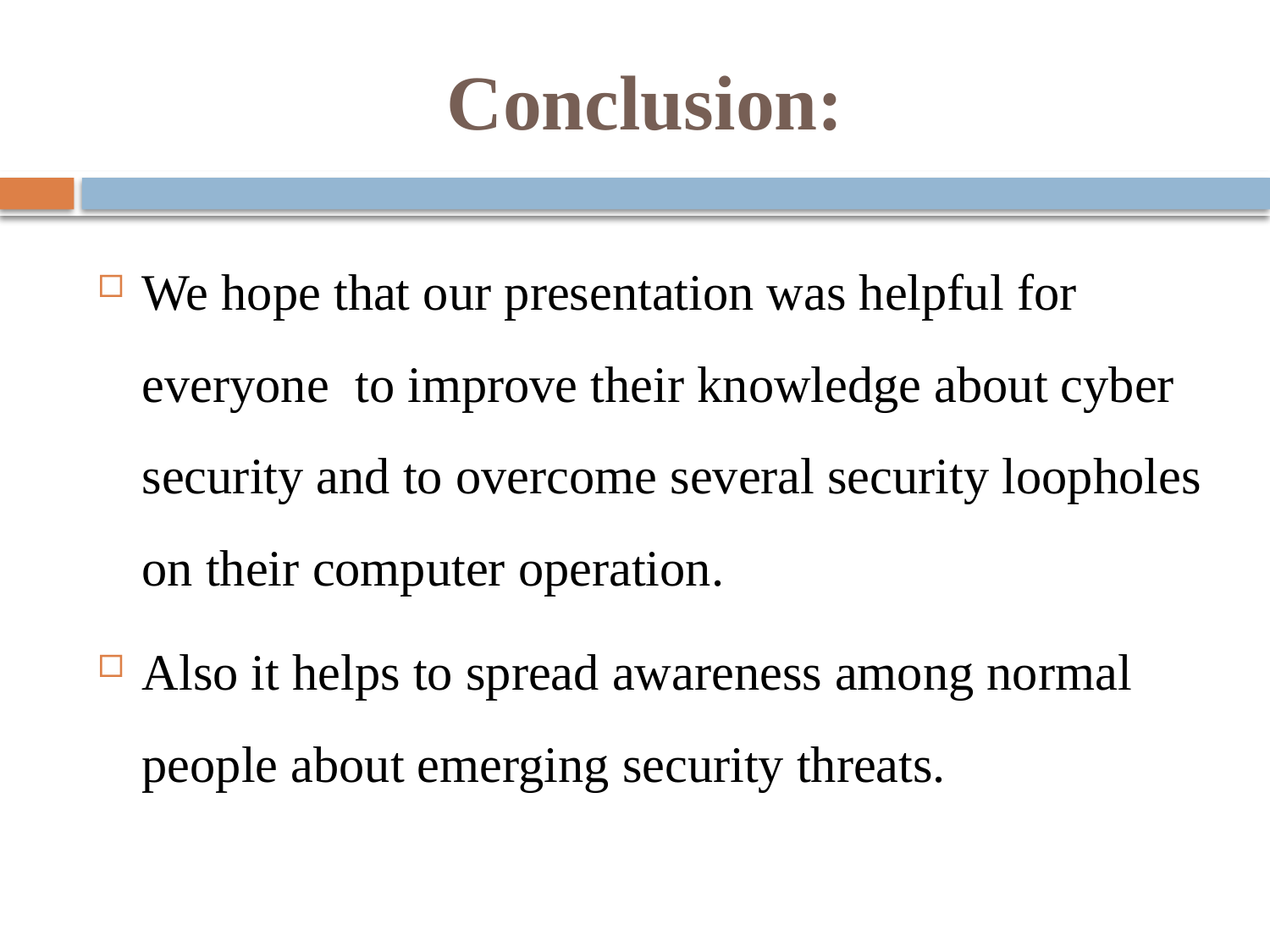

# Conclusion:
We hope that our presentation was helpful for everyone  to improve their knowledge about cyber security and to overcome several security loopholes on their computer operation.
Also it helps to spread awareness among normal people about emerging security threats.